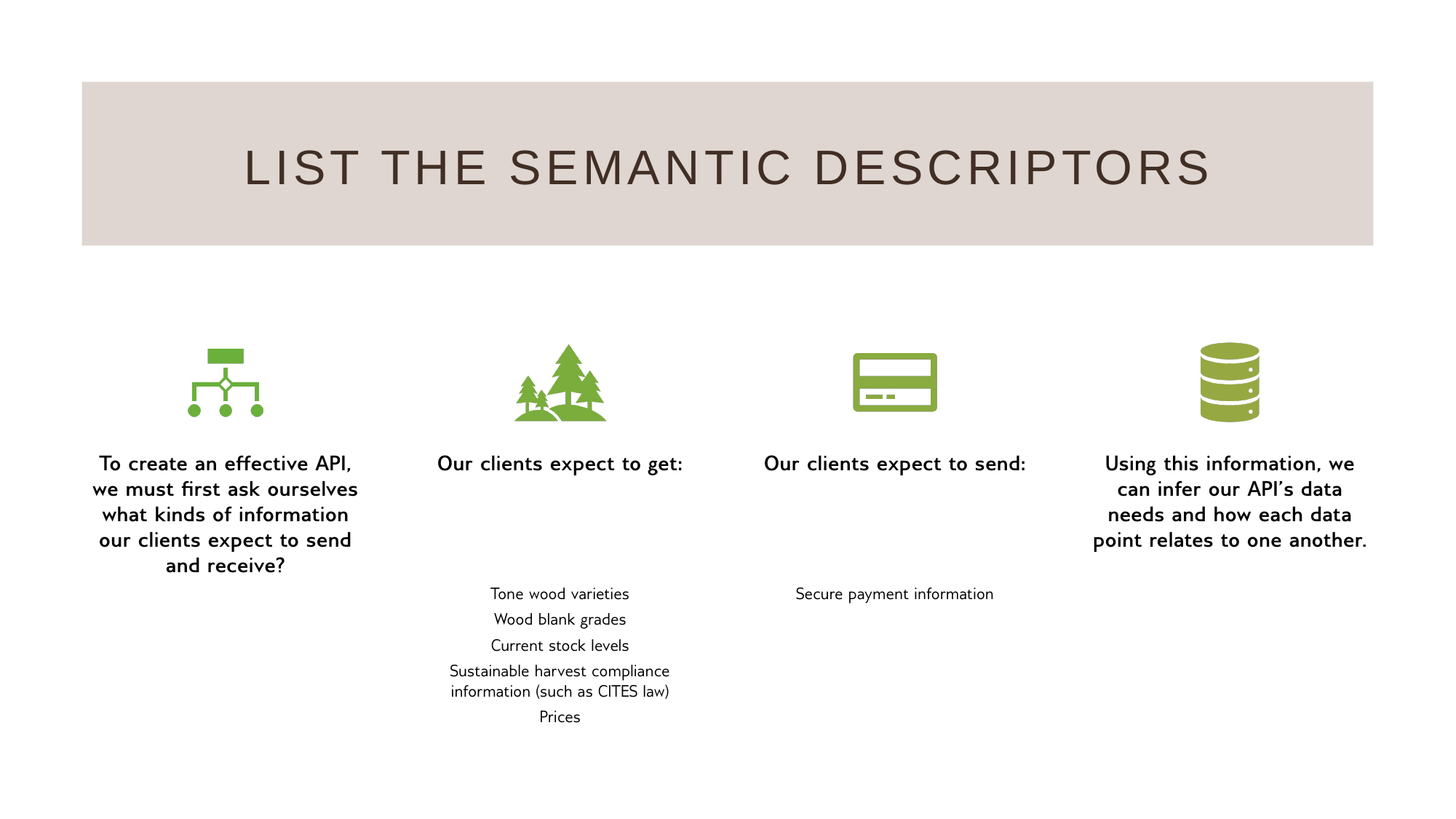

# List the semantic descriptors
To create an effective API, we must first ask ourselves what kinds of information our clients expect to send and receive?
Our clients expect to get:
Tone wood varieties
Wood blank grades
Current stock levels
Sustainable harvest compliance information (such as CITES law)
Prices
Our clients expect to send:
Secure payment information
Using this information, we can infer our API’s data needs and how each data point relates to one another.